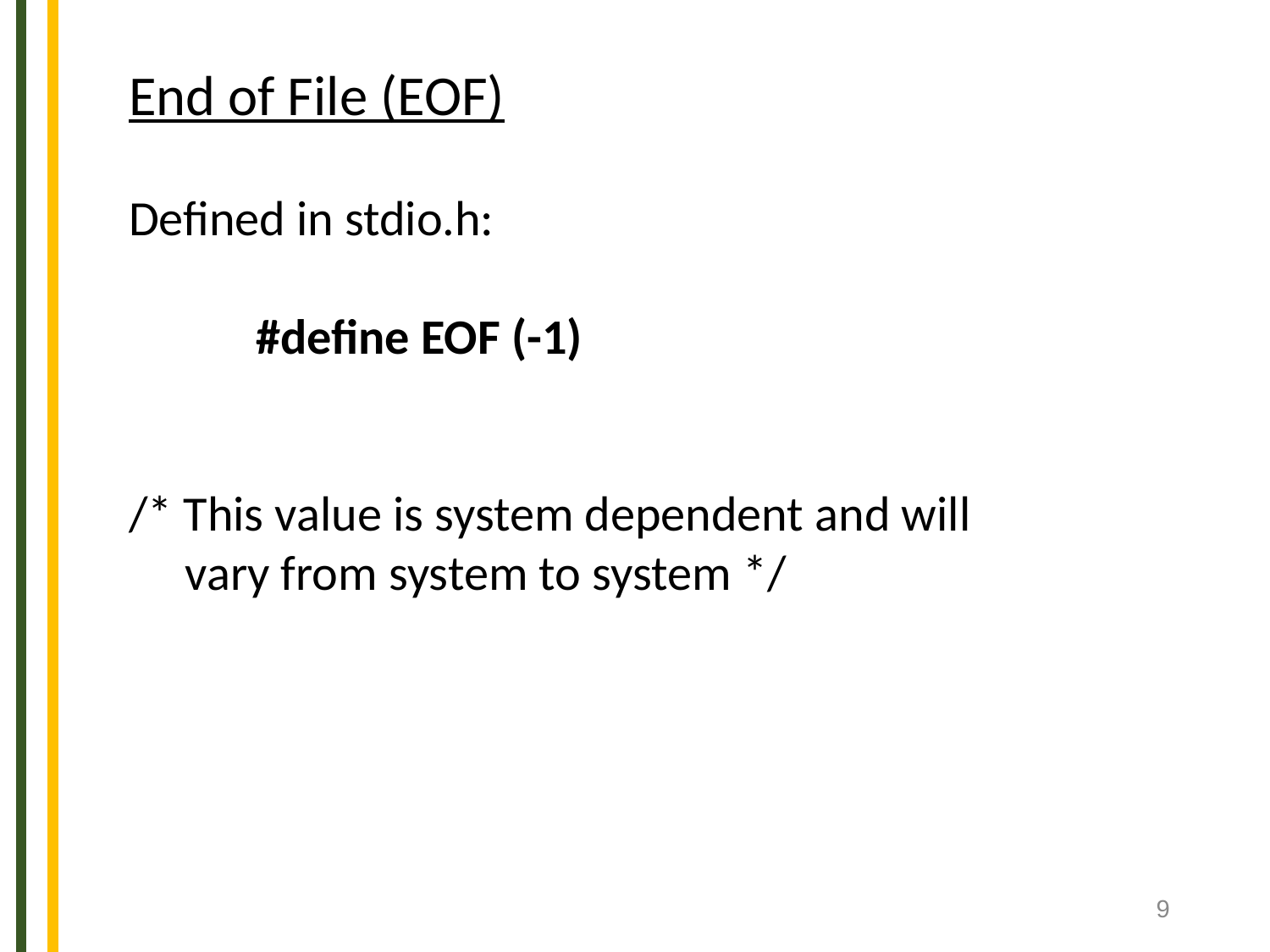

End of File (EOF)

Defined in stdio.h:

	#define EOF (-1)

/* This value is system dependent and will
     vary from system to system */

9